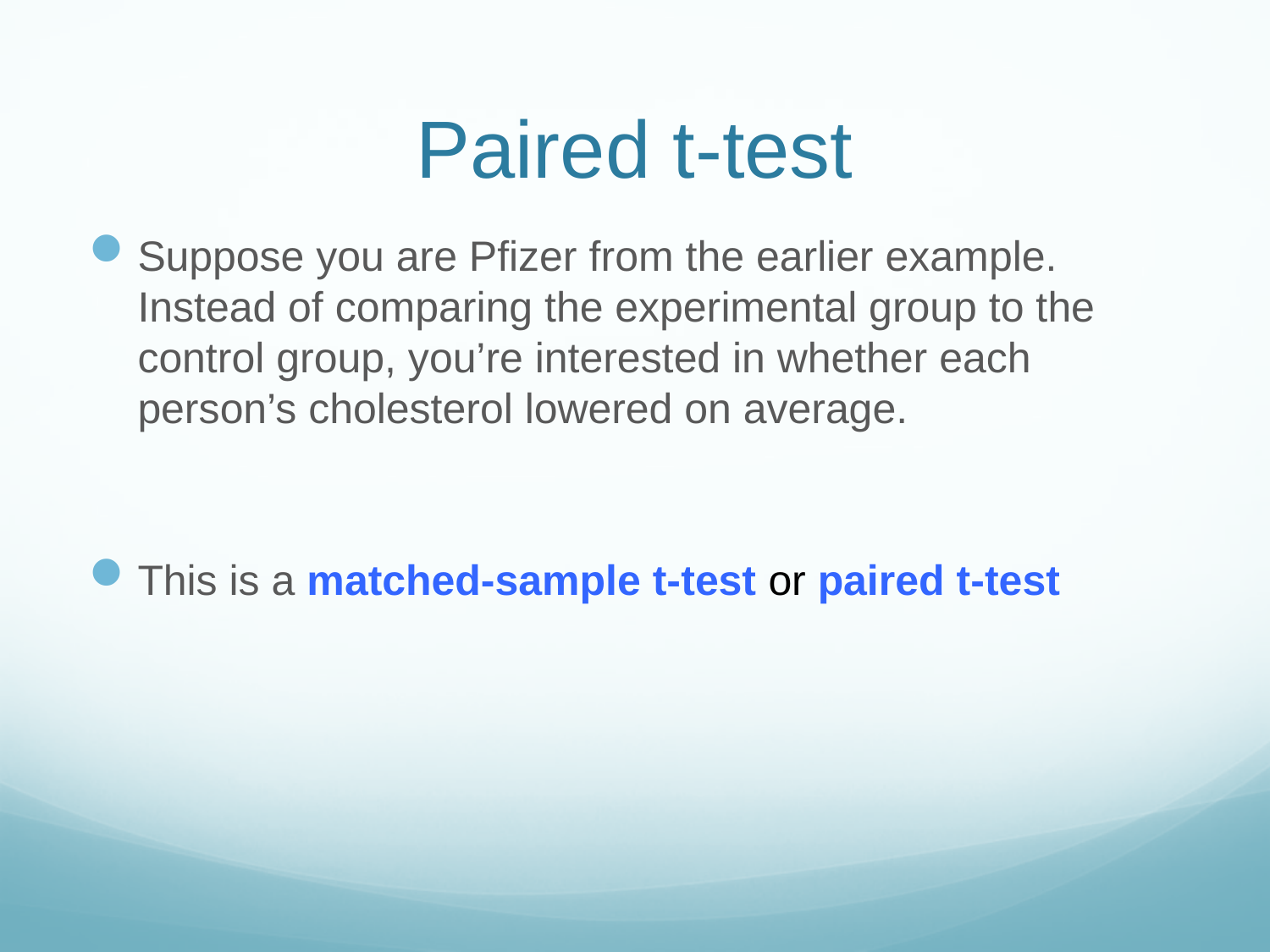

# Paired t-test
Suppose you are Pfizer from the earlier example.  Instead of comparing the experimental group to the control group, you’re interested in whether each person’s cholesterol lowered on average.

This is a matched-sample t-test or paired t-test